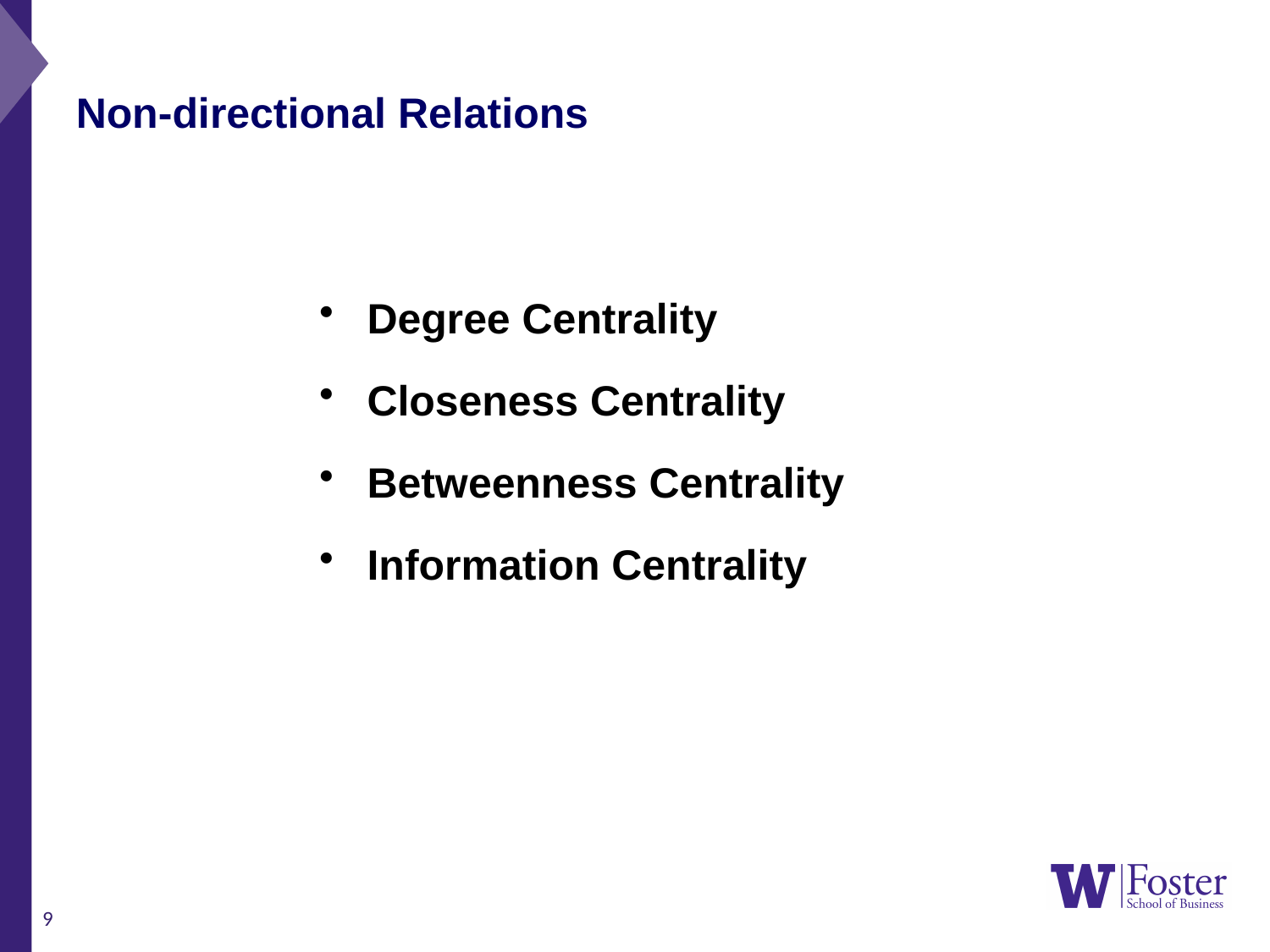

Non-directional Relations

Degree Centrality
Closeness Centrality
Betweenness Centrality
Information Centrality

9